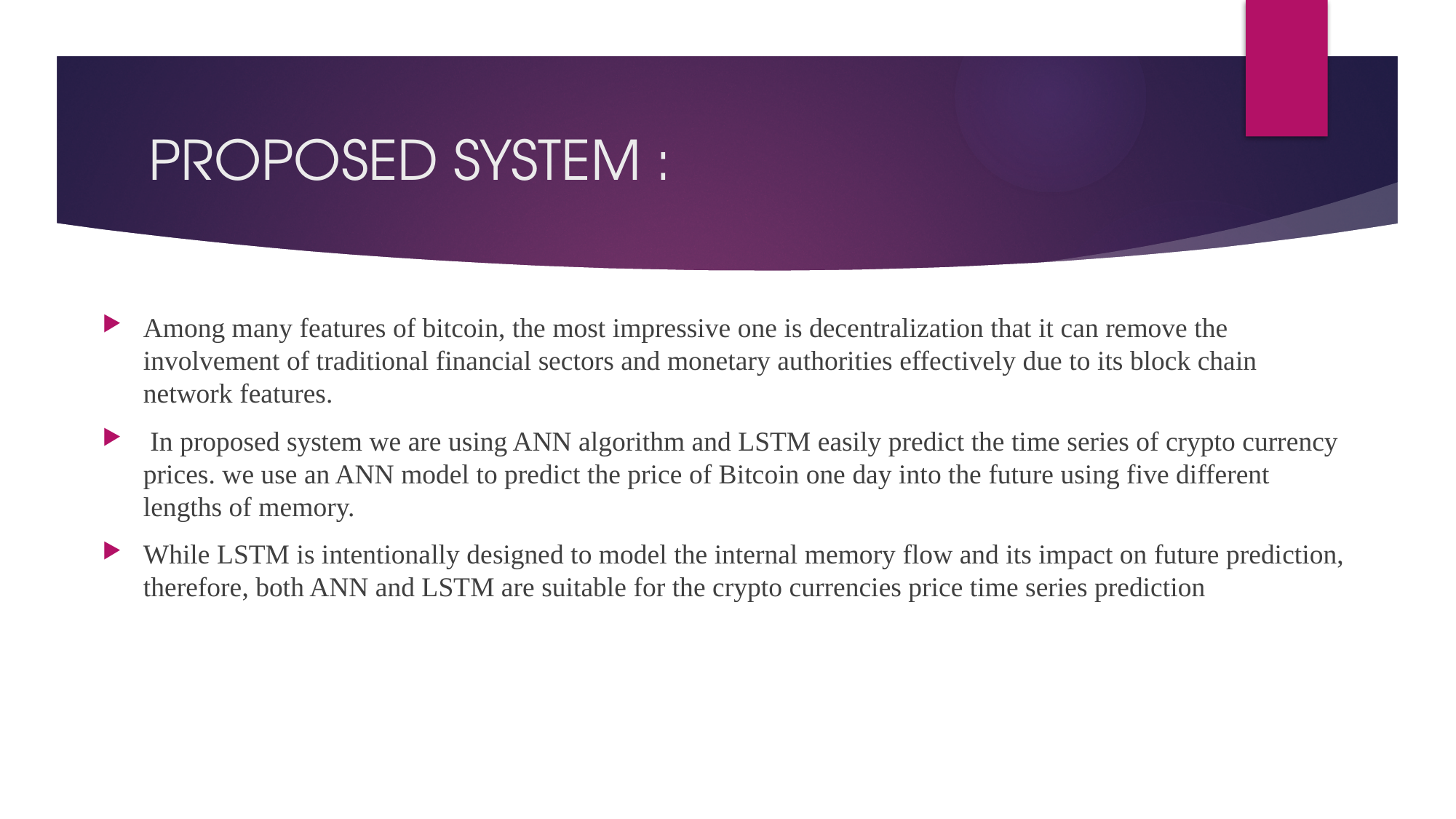

# PROPOSED SYSTEM :
Among many features of bitcoin, the most impressive one is decentralization that it can remove the involvement of traditional financial sectors and monetary authorities effectively due to its block chain network features.
 In proposed system we are using ANN algorithm and LSTM easily predict the time series of crypto currency prices. we use an ANN model to predict the price of Bitcoin one day into the future using five different lengths of memory.
While LSTM is intentionally designed to model the internal memory flow and its impact on future prediction, therefore, both ANN and LSTM are suitable for the crypto currencies price time series prediction